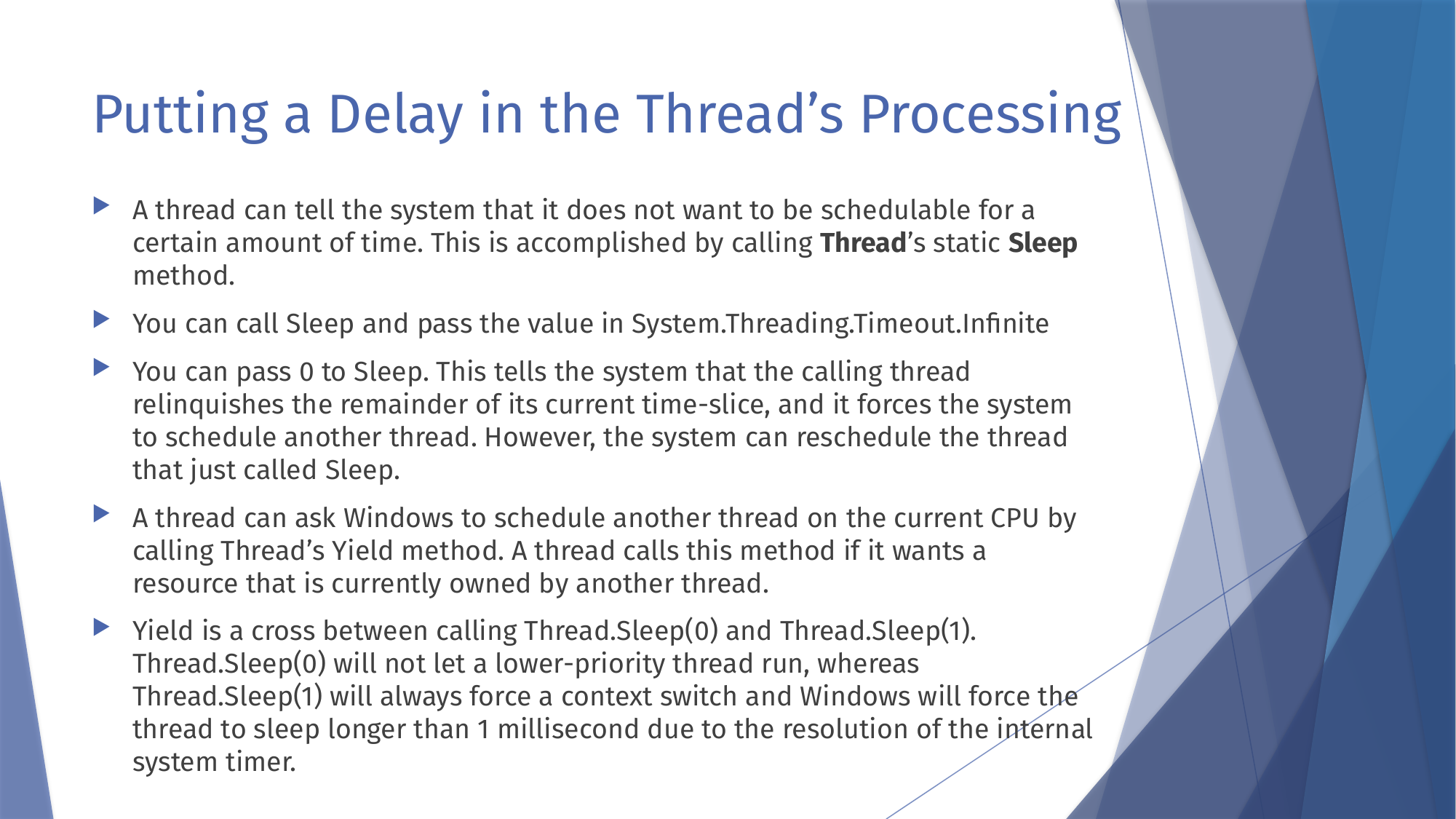

# Putting a Delay in the Thread’s Processing
A thread can tell the system that it does not want to be schedulable for a certain amount of time. This is accomplished by calling Thread’s static Sleep method.
You can call Sleep and pass the value in System.Threading.Timeout.Infinite
You can pass 0 to Sleep. This tells the system that the calling thread relinquishes the remainder of its current time-slice, and it forces the system to schedule another thread. However, the system can reschedule the thread that just called Sleep.
A thread can ask Windows to schedule another thread on the current CPU by calling Thread’s Yield method. A thread calls this method if it wants a resource that is currently owned by another thread.
Yield is a cross between calling Thread.Sleep(0) and Thread.Sleep(1). Thread.Sleep(0) will not let a lower-priority thread run, whereas Thread.Sleep(1) will always force a context switch and Windows will force the thread to sleep longer than 1 millisecond due to the resolution of the internal system timer.